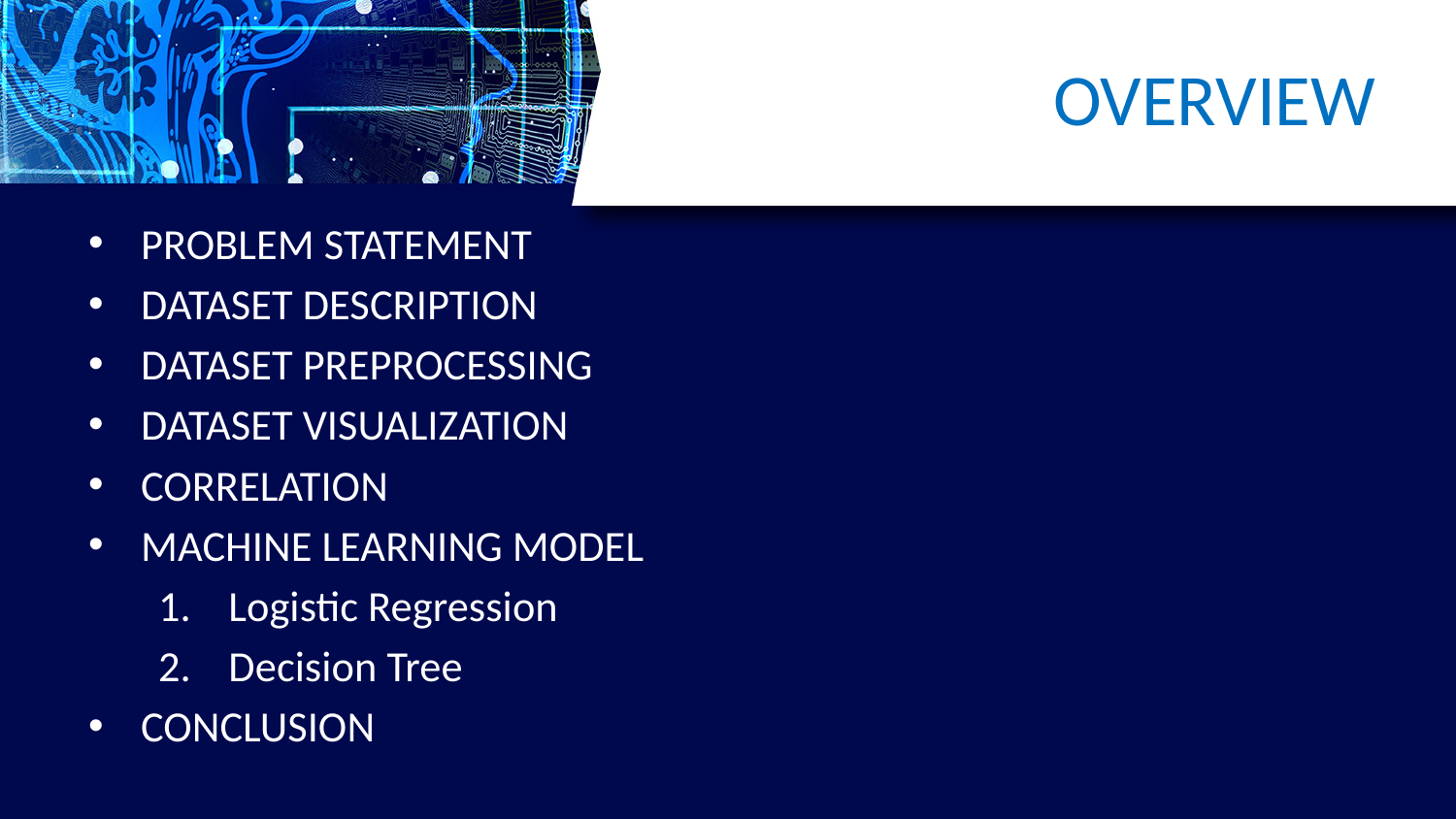

# OVERVIEW
PROBLEM STATEMENT
DATASET DESCRIPTION
DATASET PREPROCESSING
DATASET VISUALIZATION
CORRELATION
MACHINE LEARNING MODEL
Logistic Regression
Decision Tree
CONCLUSION